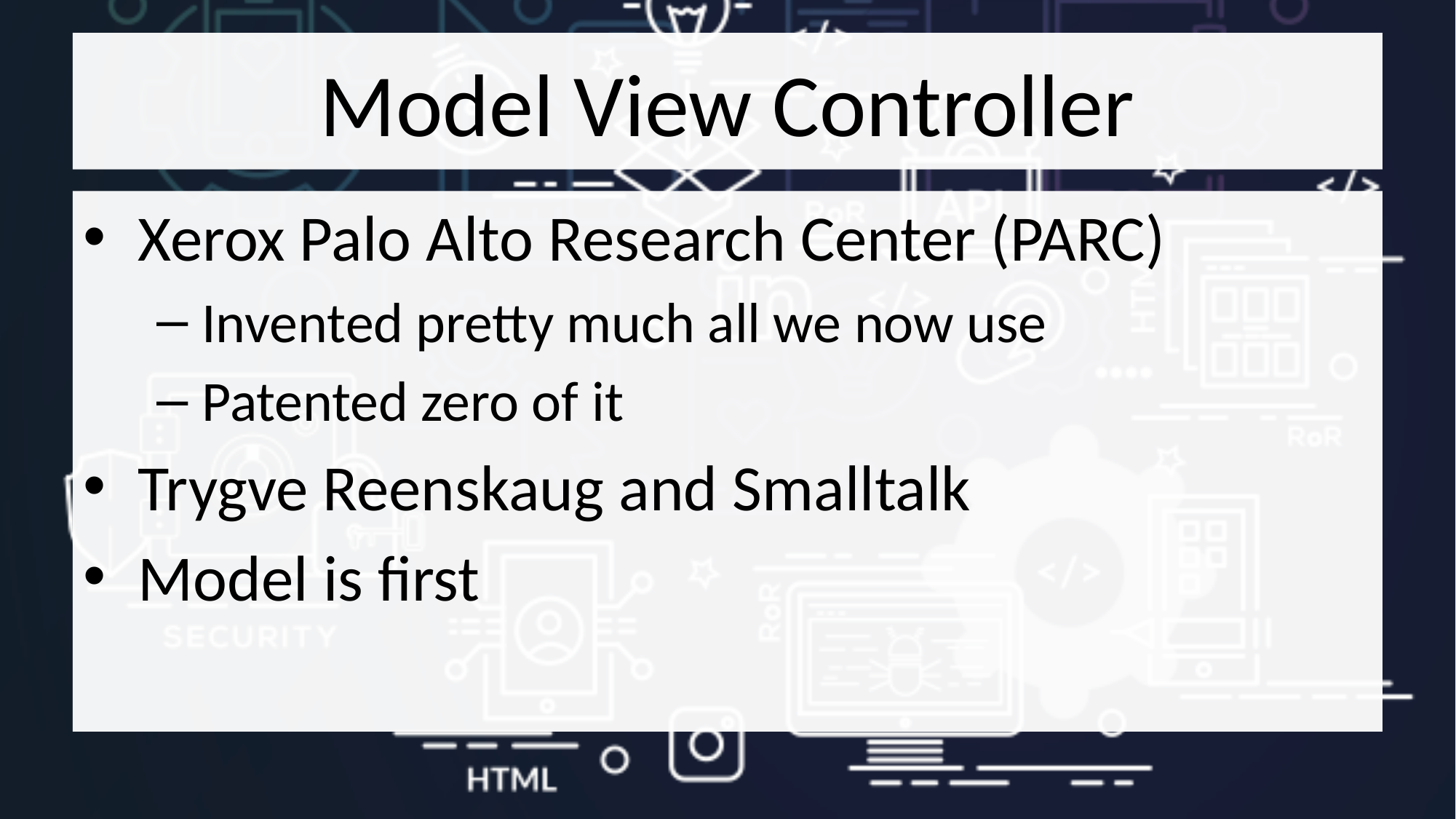

# Model View Controller
Xerox Palo Alto Research Center (PARC)
Invented pretty much all we now use
Patented zero of it
Trygve Reenskaug and Smalltalk
Model is first